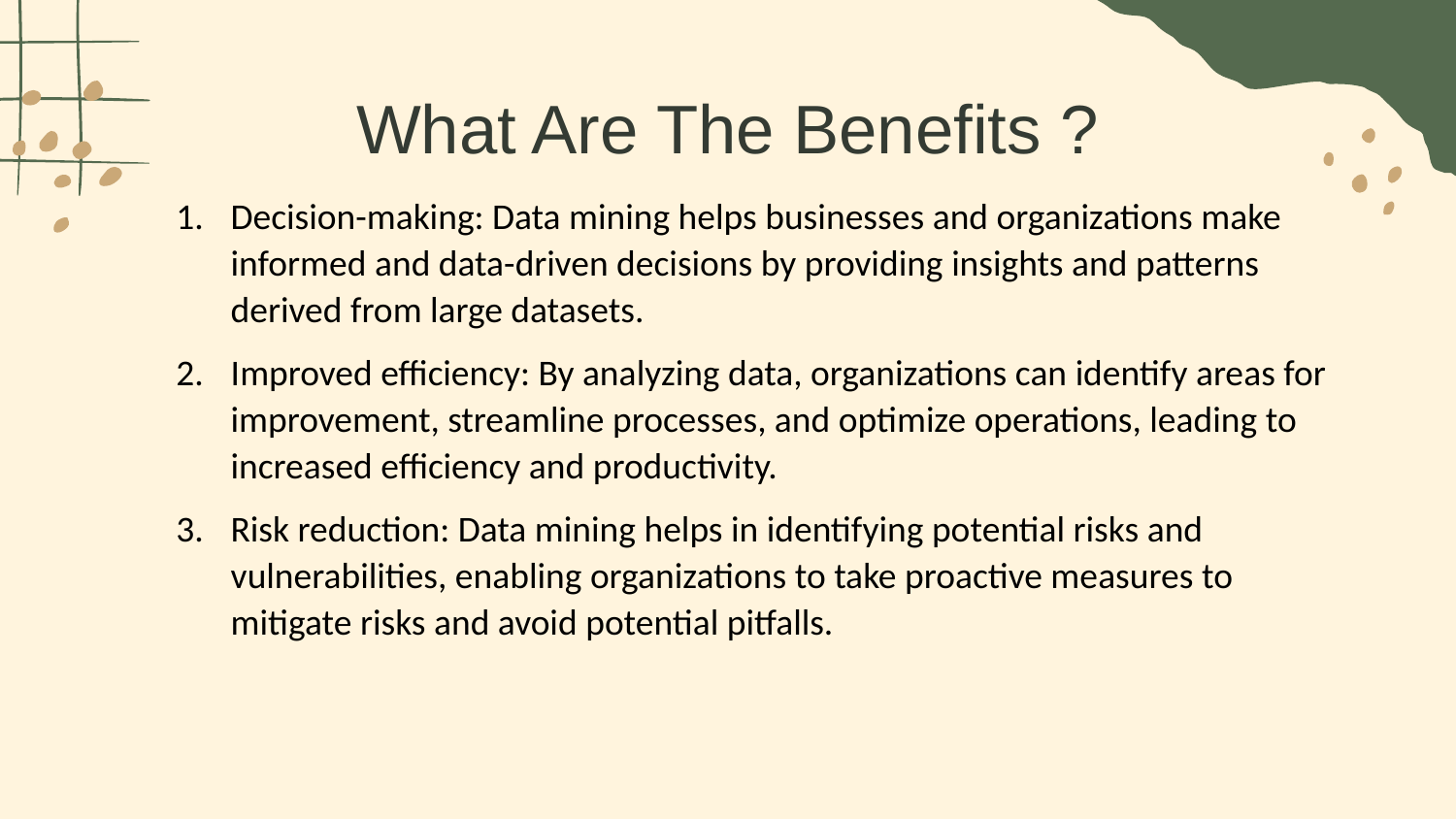

# What Are The Benefits ?

Decision-making: Data mining helps businesses and organizations make informed and data-driven decisions by providing insights and patterns derived from large datasets.
Improved efficiency: By analyzing data, organizations can identify areas for improvement, streamline processes, and optimize operations, leading to increased efficiency and productivity.
Risk reduction: Data mining helps in identifying potential risks and vulnerabilities, enabling organizations to take proactive measures to mitigate risks and avoid potential pitfalls.